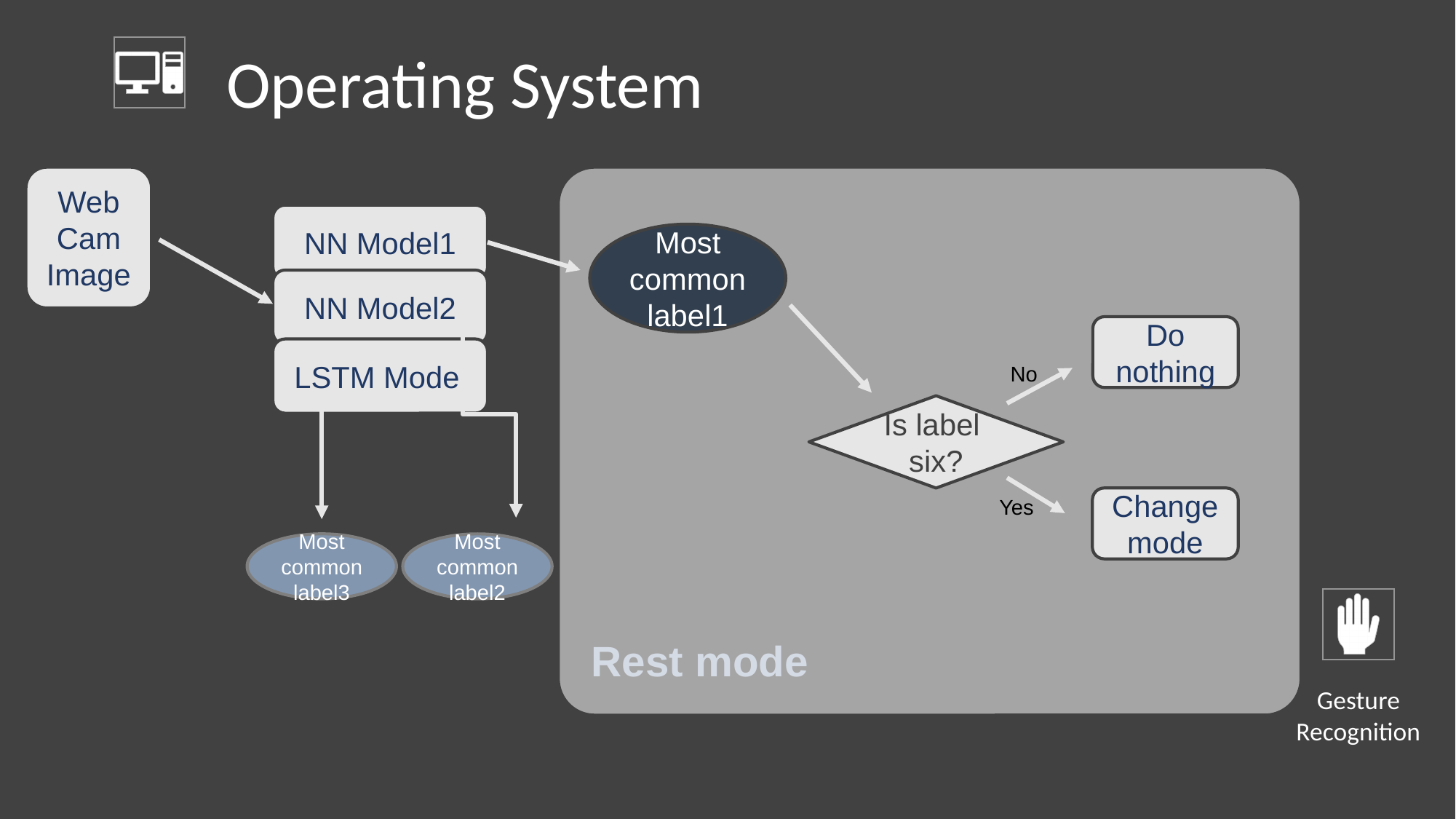

Operating System
Web Cam
Image

NN Model1
Most common label1
NN Model2
Do nothing
LSTM Model
No
Is label  six?
Change mode
Yes
Most common label3
Most common label2

Rest mode
Gesture Recognition